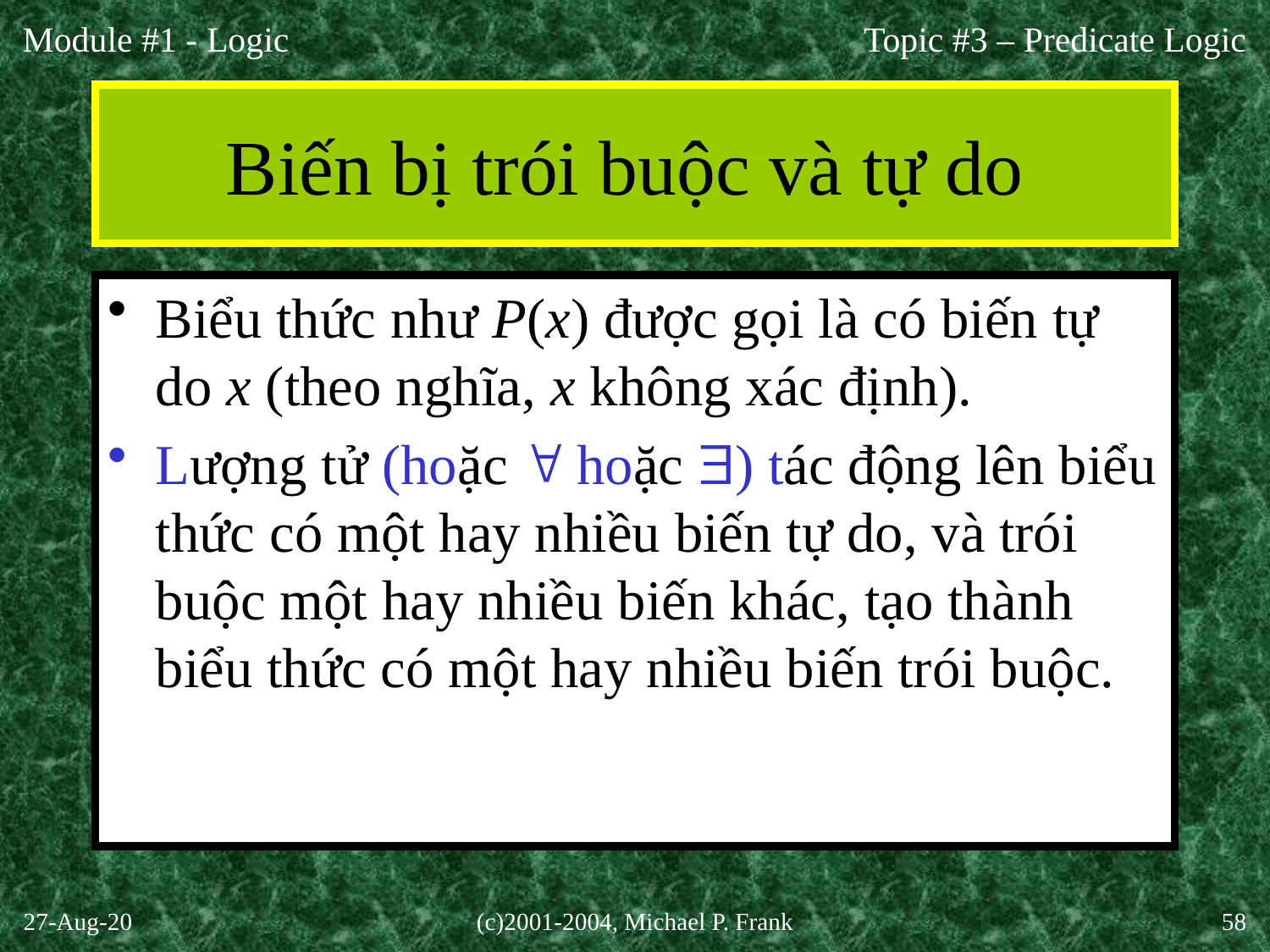

Topic #3 – Predicate Logic
# Biến bị trói buộc và tự do
Biểu thức như P(x) được gọi là có biến tự do x (theo nghĩa, x không xác định).
Lượng tử (hoặc ∀ hoặc ∃) tác động lên biểu thức có một hay nhiều biến tự do, và trói buộc một hay nhiều biến khác, tạo thành biểu thức có một hay nhiều biến trói buộc.
27-Aug-20
(c)2001-2004, Michael P. Frank
58